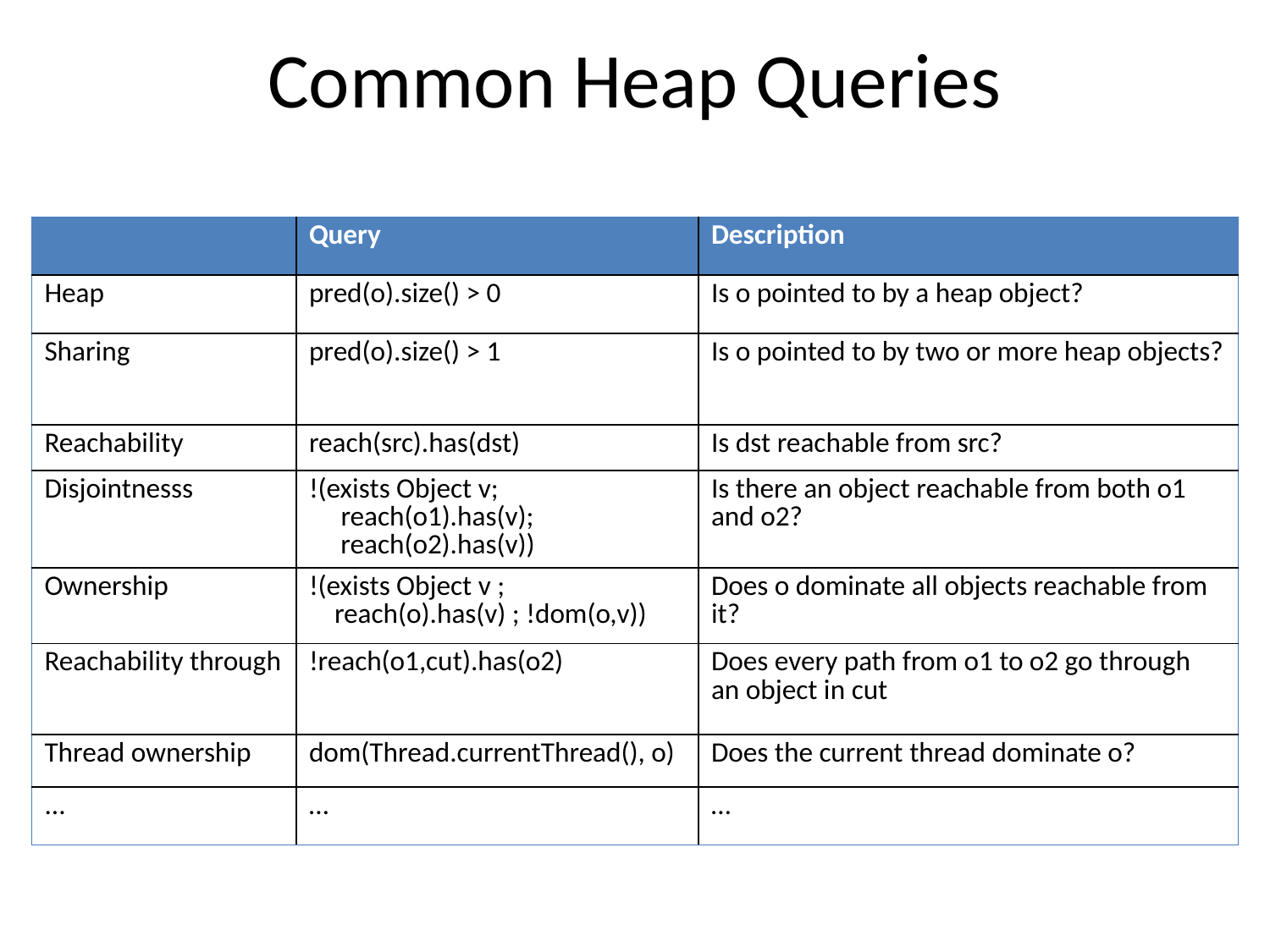

# Common Heap Queries
|  | Query | Description |
| --- | --- | --- |
| Heap | pred(o).size() > 0 | Is o pointed to by a heap object? |
| Sharing | pred(o).size() > 1 | Is o pointed to by two or more heap objects? |
| Reachability | reach(src).has(dst) | Is dst reachable from src? |
| Disjointnesss | !(exists Object v; reach(o1).has(v); reach(o2).has(v)) | Is there an object reachable from both o1 and o2? |
| Ownership | !(exists Object v ; reach(o).has(v) ; !dom(o,v)) | Does o dominate all objects reachable from it? |
| Reachability through | !reach(o1,cut).has(o2) | Does every path from o1 to o2 go through an object in cut |
| Thread ownership | dom(Thread.currentThread(), o) | Does the current thread dominate o? |
| ... | … | … |